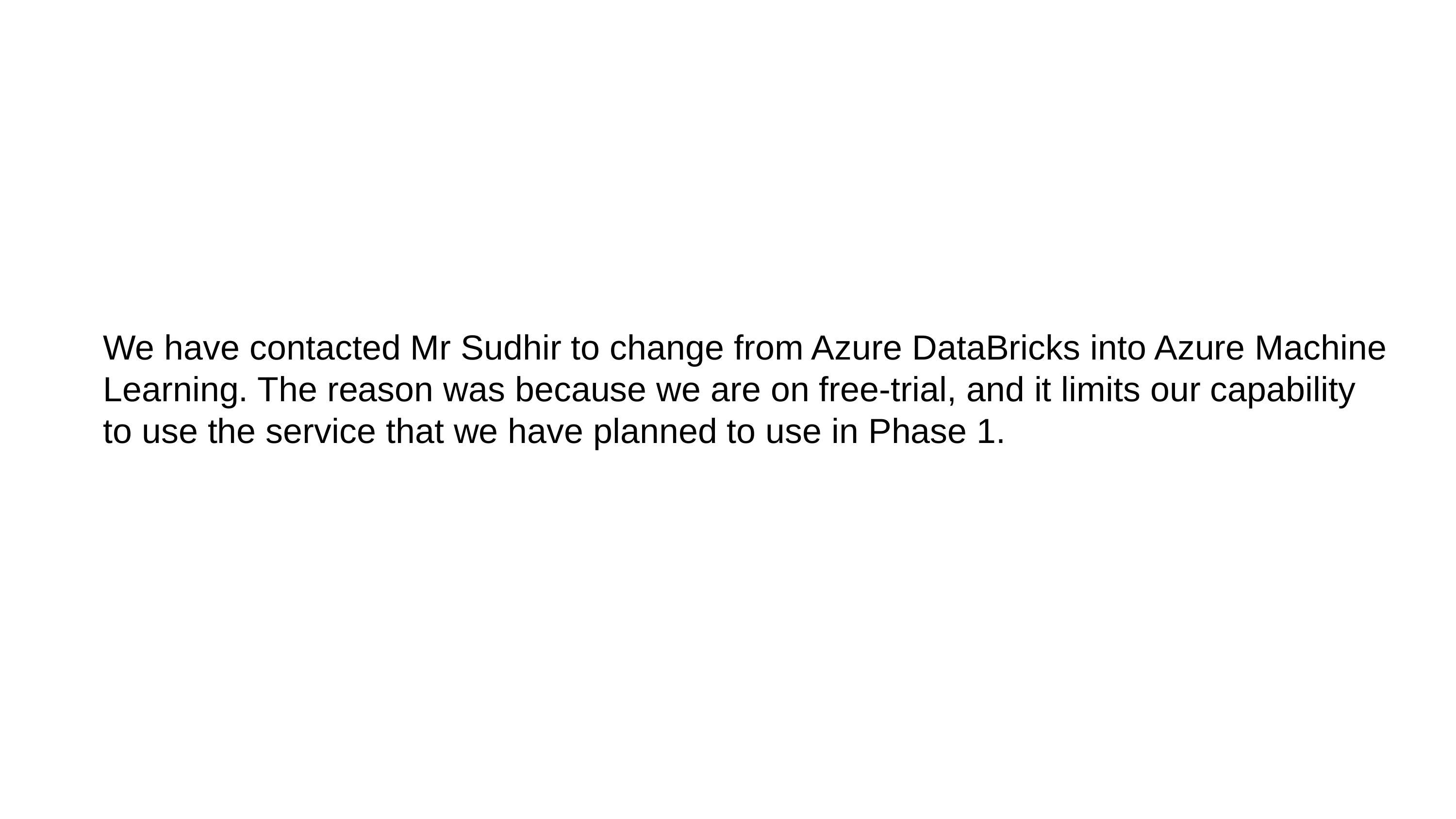

We have contacted Mr Sudhir to change from Azure DataBricks into Azure Machine Learning. The reason was because we are on free-trial, and it limits our capability to use the service that we have planned to use in Phase 1.